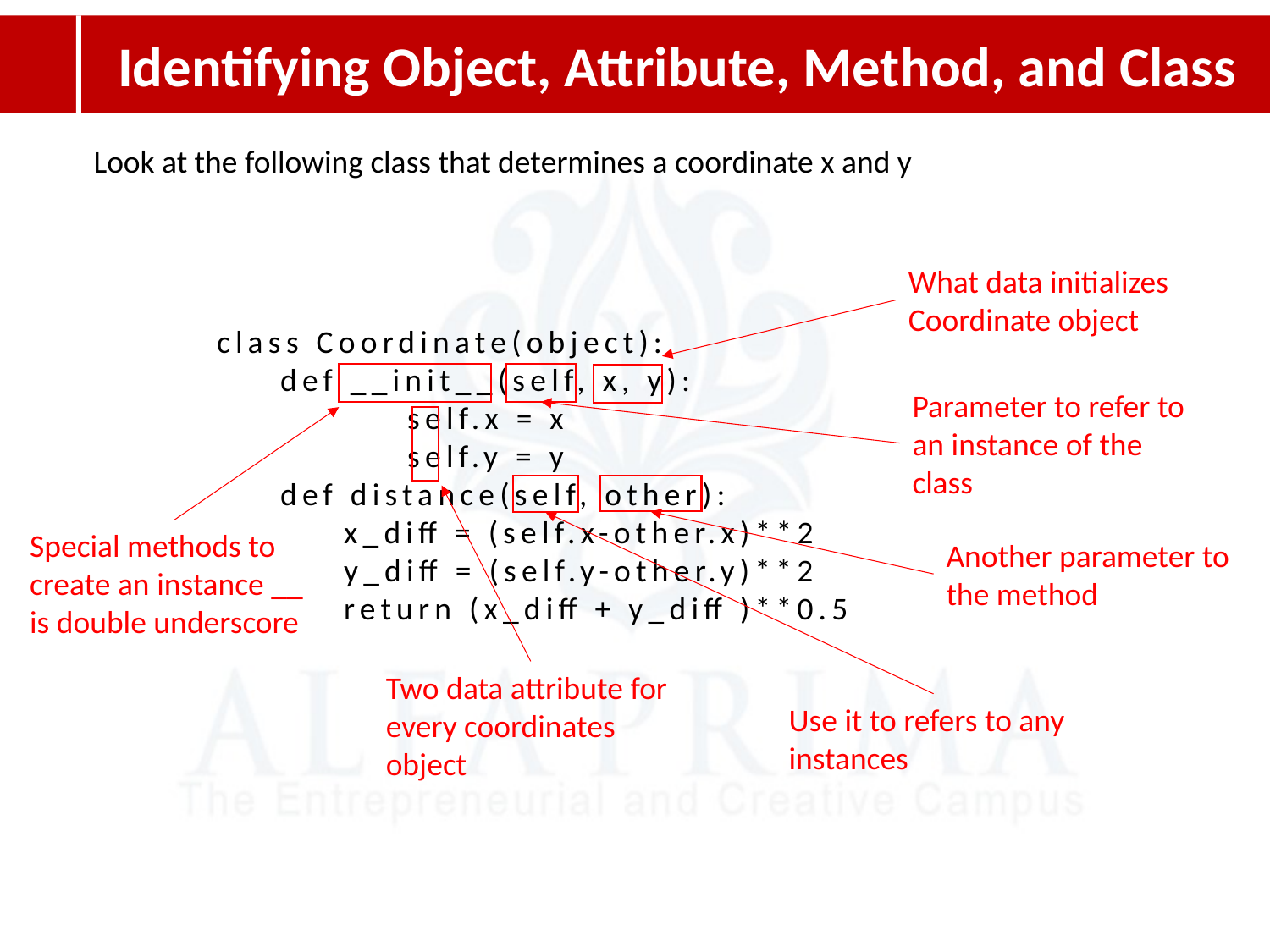

Identifying Object, Attribute, Method, and Class
Look at the following class that determines a coordinate x and y
What data initializes Coordinate object
class Coordinate(object):
def __init__(self, x, y):
	self.x = x
	self.y = y
def distance(self, other):
x_diff = (self.x-other.x)**2
y_diff = (self.y-other.y)**2
return (x_diff + y_diff )**0.5

Parameter to refer to an instance of the class

Special methods to create an instance __ is double underscore
Another parameter to the method
Two data attribute for every coordinates object
Use it to refers to any instances